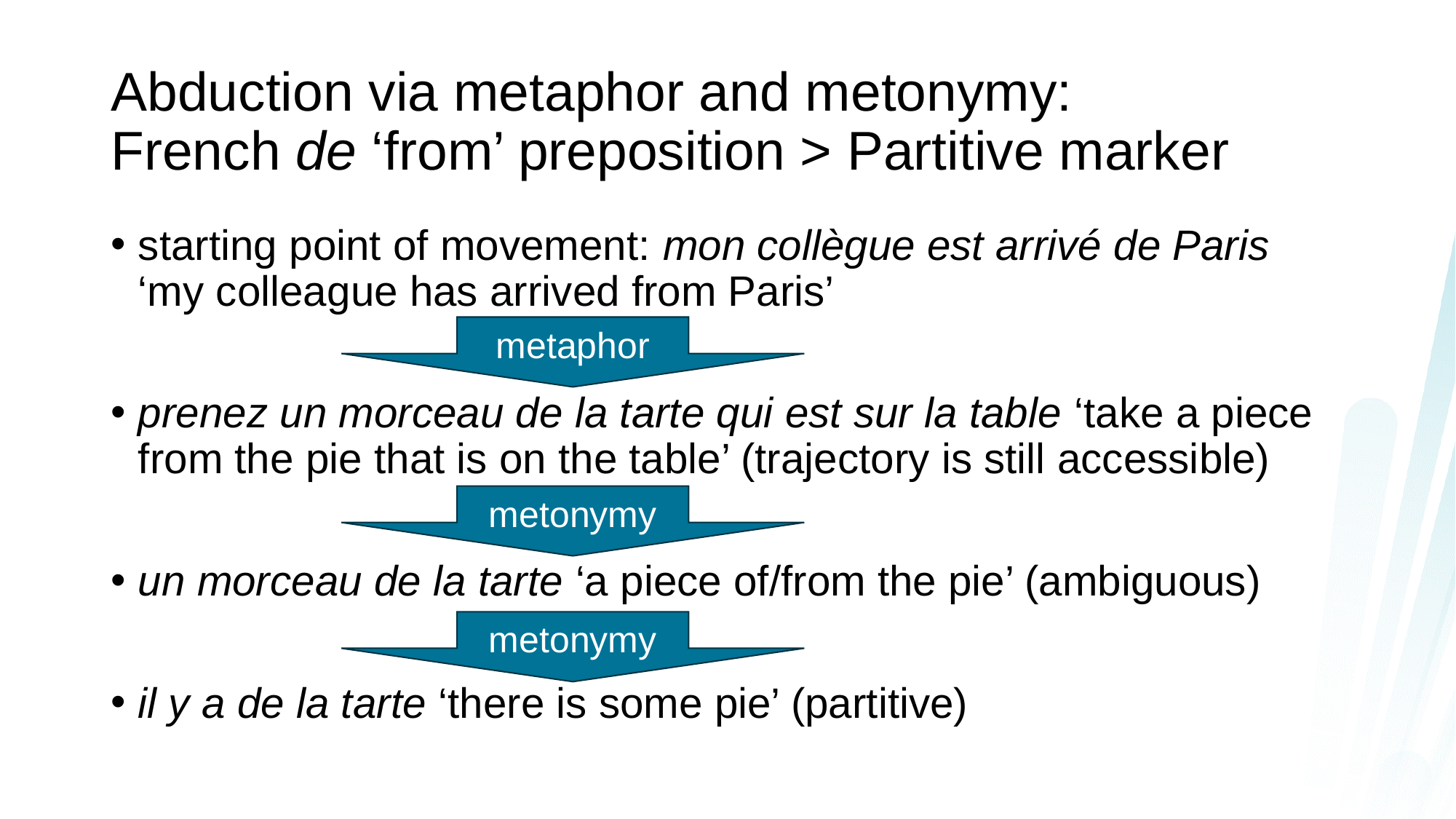

# Abduction via metaphor and metonymy: French de ‘from’ preposition > Partitive marker
starting point of movement: mon collègue est arrivé de Paris ‘my colleague has arrived from Paris’

prenez un morceau de la tarte qui est sur la table ‘take a piece from the pie that is on the table’ (trajectory is still accessible)

un morceau de la tarte ‘a piece of/from the pie’ (ambiguous)

il y a de la tarte ‘there is some pie’ (partitive)
metaphor
metonymy
metonymy